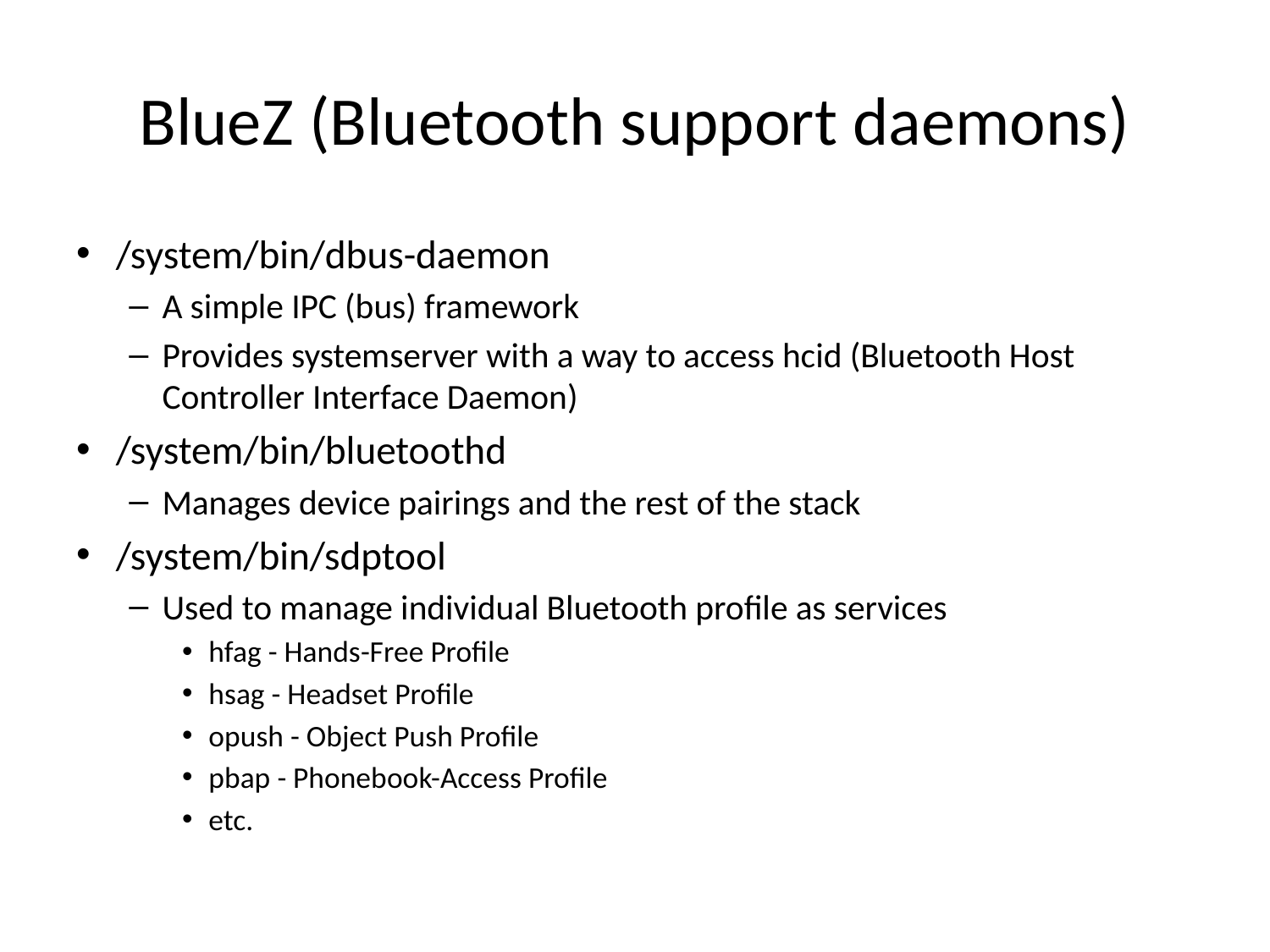

# BlueZ (Bluetooth support daemons)
/system/bin/dbus-daemon
A simple IPC (bus) framework
Provides systemserver with a way to access hcid (Bluetooth Host Controller Interface Daemon)
/system/bin/bluetoothd
Manages device pairings and the rest of the stack
/system/bin/sdptool
Used to manage individual Bluetooth profile as services
hfag - Hands-Free Profile
hsag - Headset Profile
opush - Object Push Profile
pbap - Phonebook-Access Profile
etc.